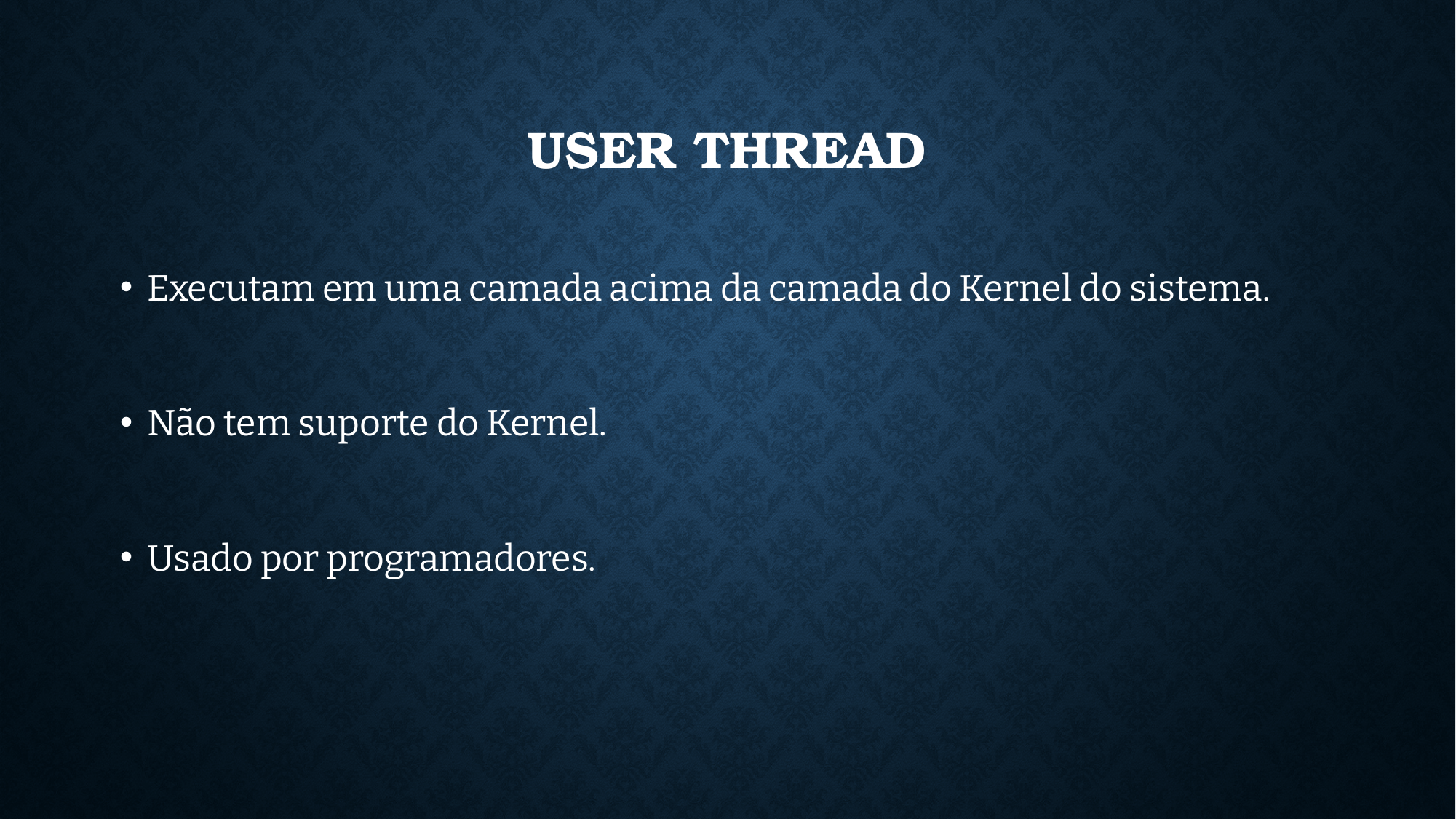

USER THREAD
Executam em uma camada acima da camada do Kernel do sistema.

Não tem suporte do Kernel.

Usado por programadores.